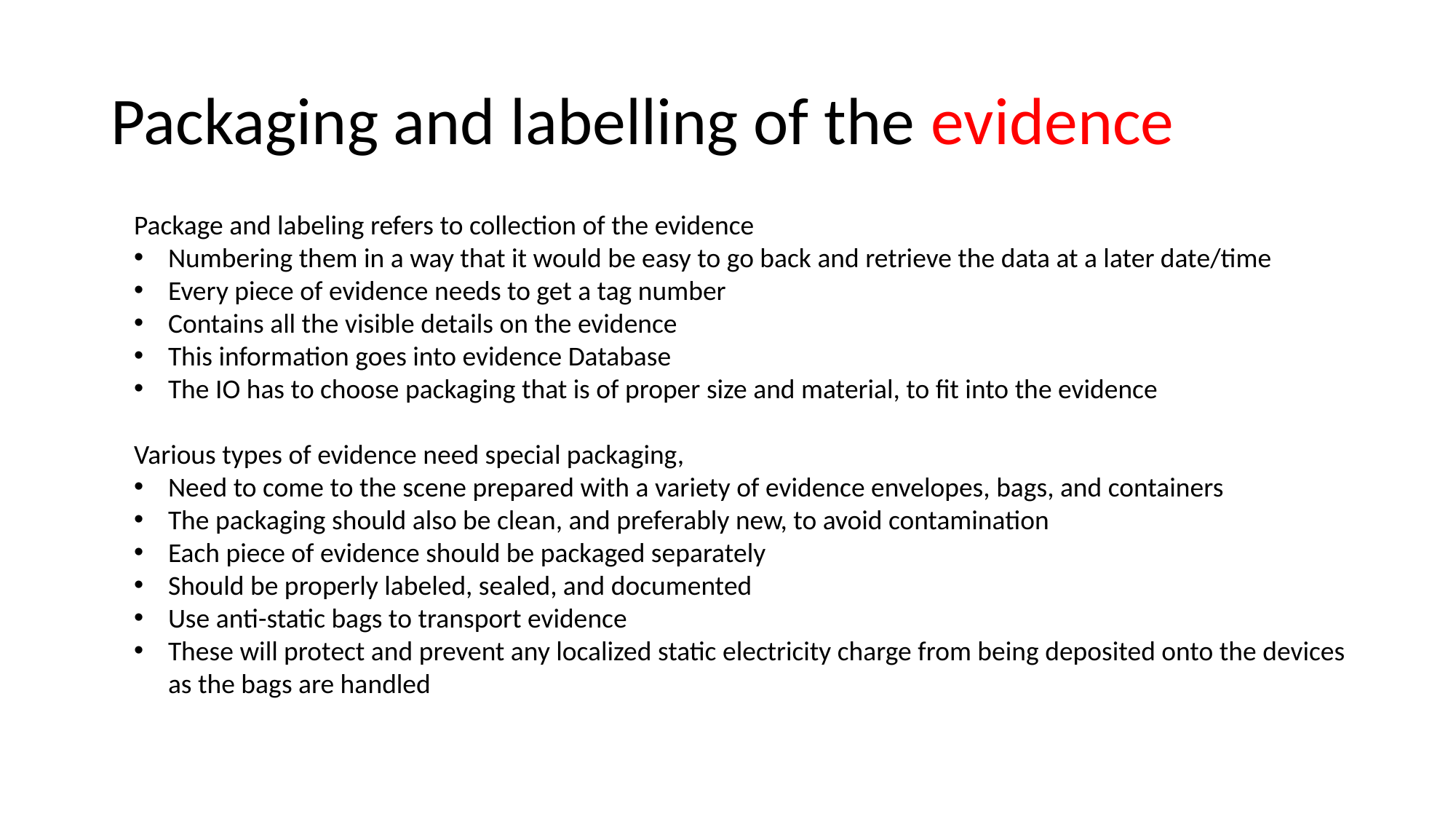

# Packaging and labelling of the evidence
Package and labeling refers to collection of the evidence
Numbering them in a way that it would be easy to go back and retrieve the data at a later date/time
Every piece of evidence needs to get a tag number
Contains all the visible details on the evidence
This information goes into evidence Database
The IO has to choose packaging that is of proper size and material, to fit into the evidence
Various types of evidence need special packaging,
Need to come to the scene prepared with a variety of evidence envelopes, bags, and containers
The packaging should also be clean, and preferably new, to avoid contamination
Each piece of evidence should be packaged separately
Should be properly labeled, sealed, and documented
Use anti-static bags to transport evidence
These will protect and prevent any localized static electricity charge from being deposited onto the devices as the bags are handled